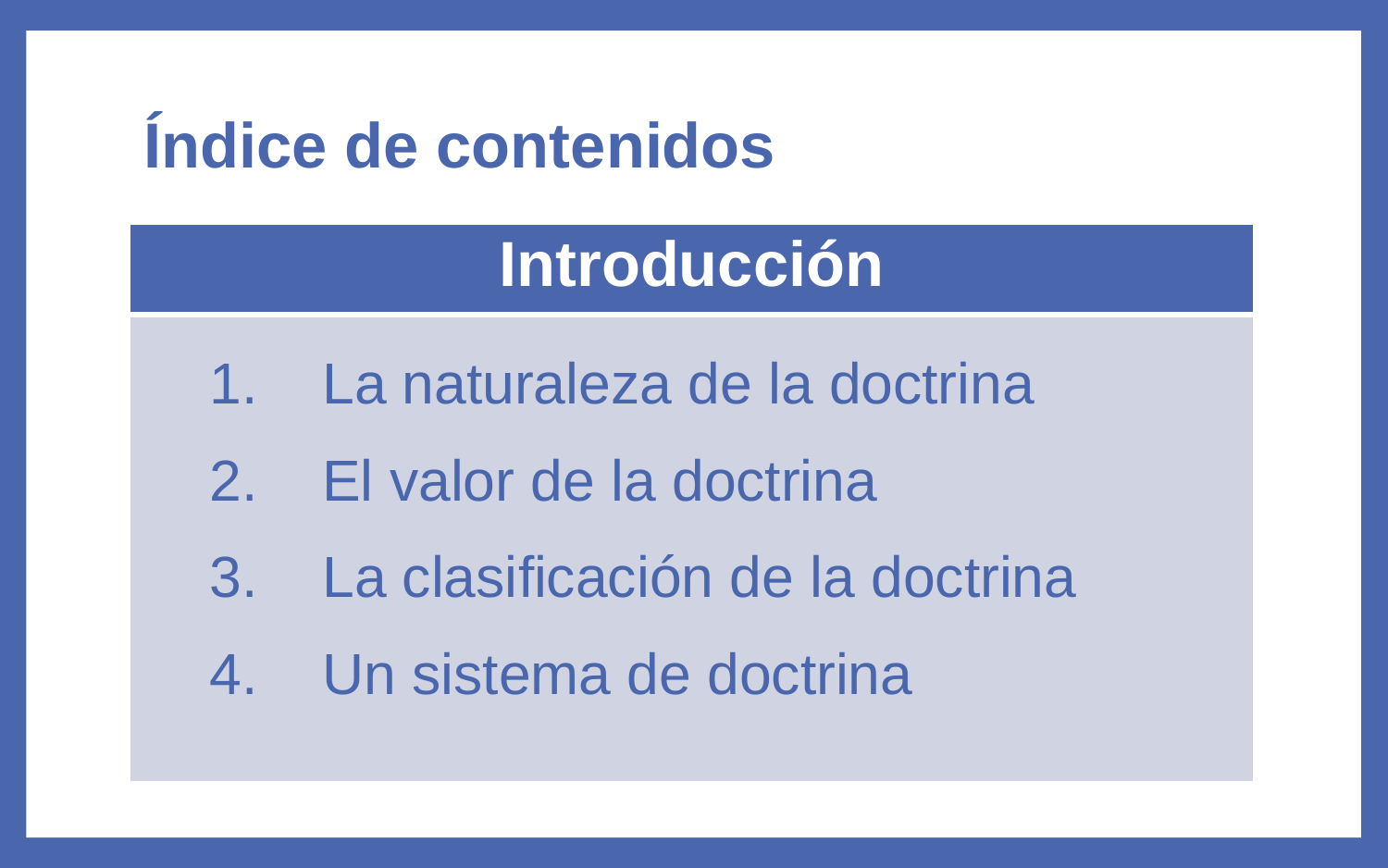

# Índice de contenidos
| Introducción |
| --- |
| La naturaleza de la doctrina El valor de la doctrina La clasificación de la doctrina Un sistema de doctrina |